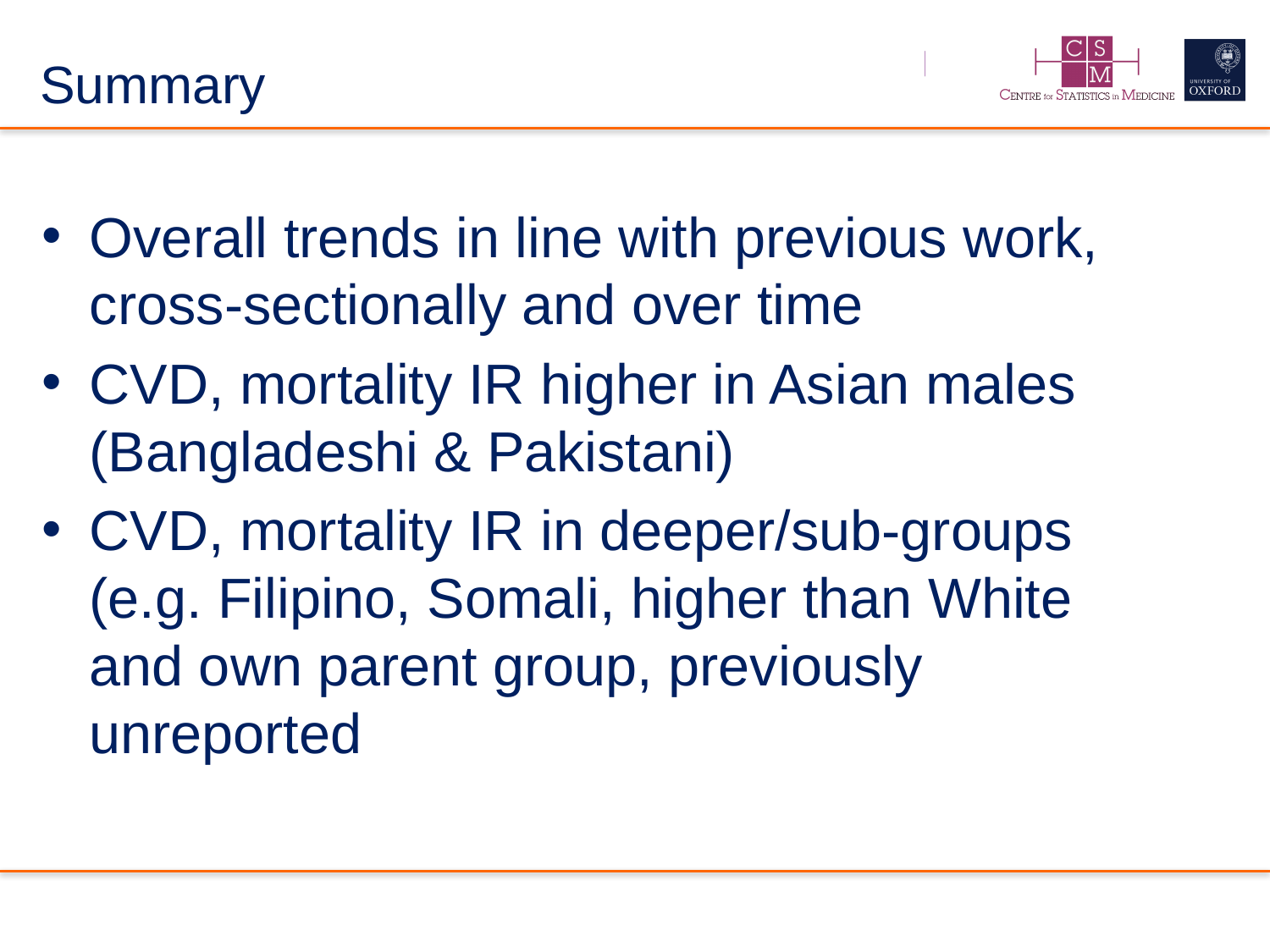

# Summary
Overall trends in line with previous work, cross-sectionally and over time
CVD, mortality IR higher in Asian males (Bangladeshi & Pakistani)
CVD, mortality IR in deeper/sub-groups (e.g. Filipino, Somali, higher than White and own parent group, previously unreported